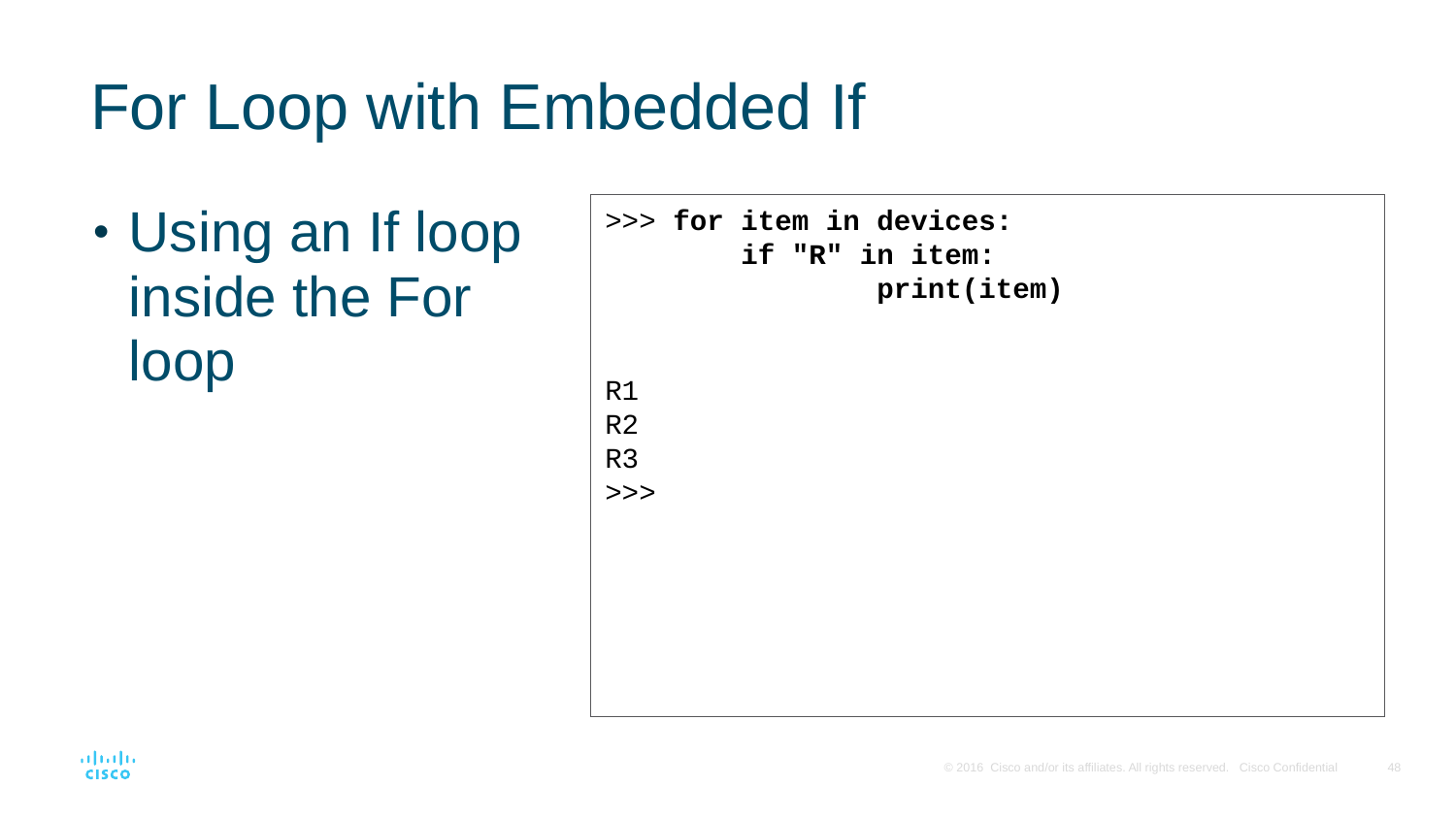

# For Loop with Embedded If
Using an If loop inside the For loop

>>> for item in devices:
        if "R" in item:
                print(item)

R1
R2
R3
>>>